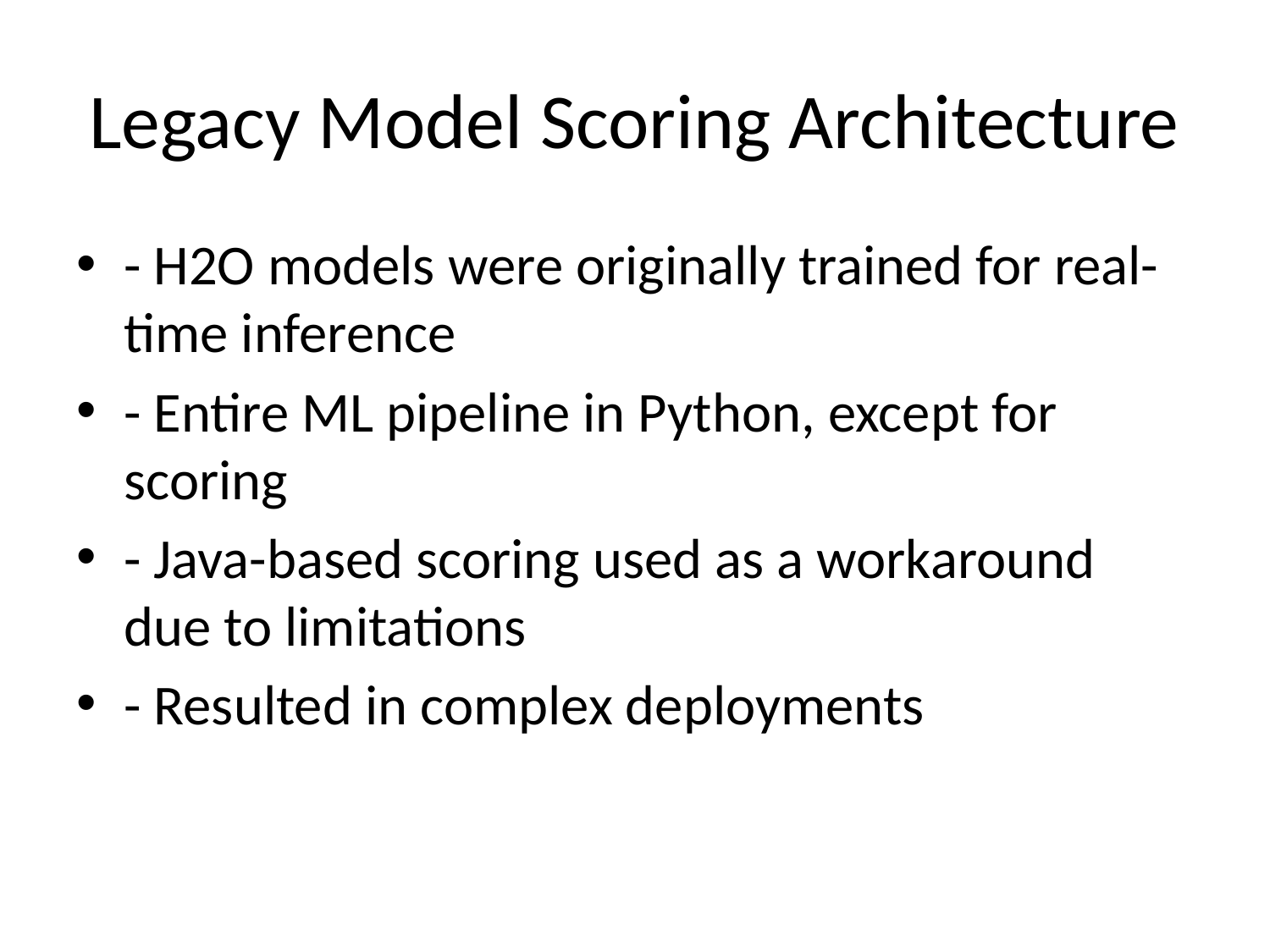

# Legacy Model Scoring Architecture
- H2O models were originally trained for real-time inference
- Entire ML pipeline in Python, except for scoring
- Java-based scoring used as a workaround due to limitations
- Resulted in complex deployments